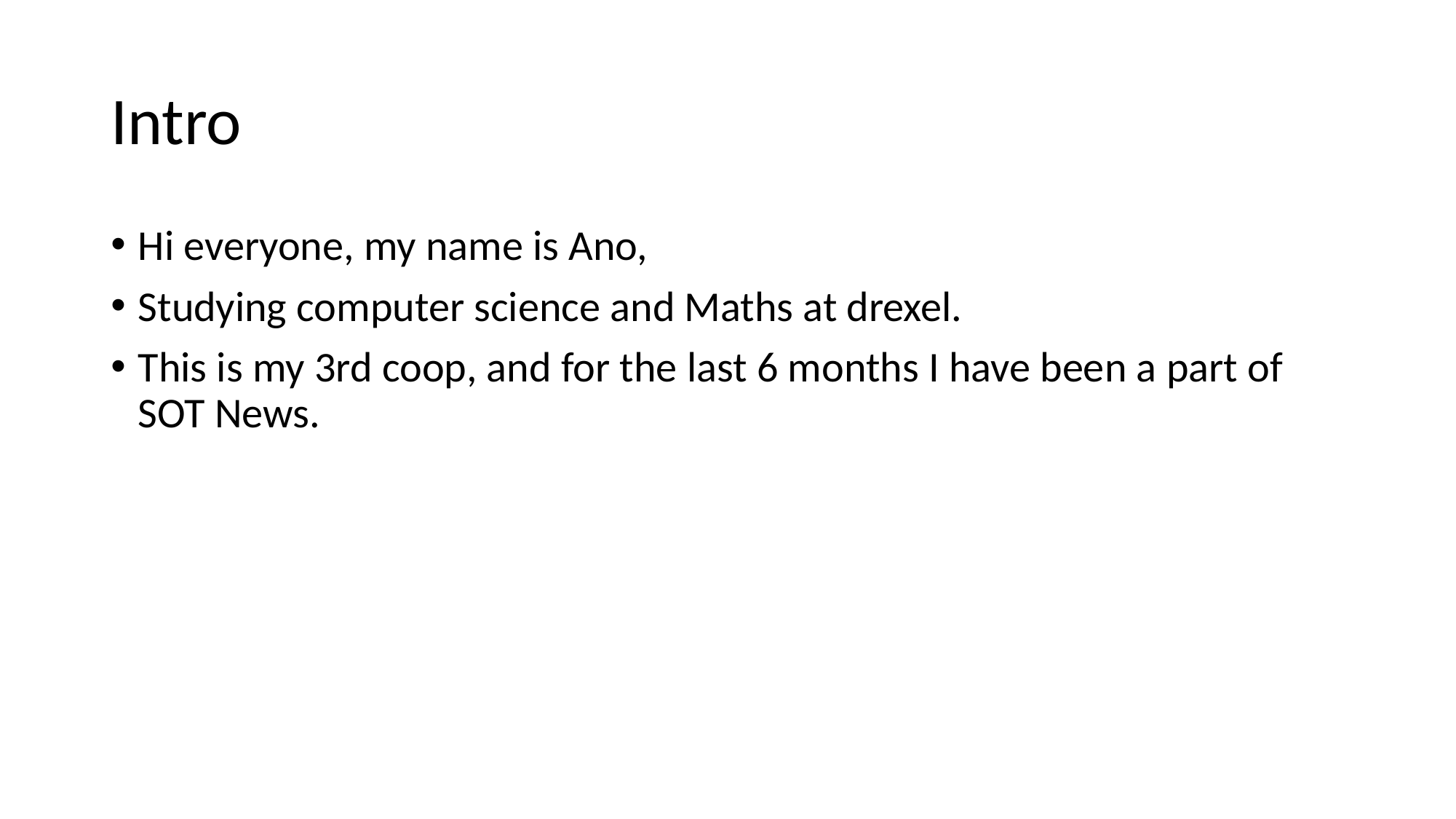

# Intro
Hi everyone, my name is Ano,
Studying computer science and Maths at drexel.
This is my 3rd coop, and for the last 6 months I have been a part of SOT News.